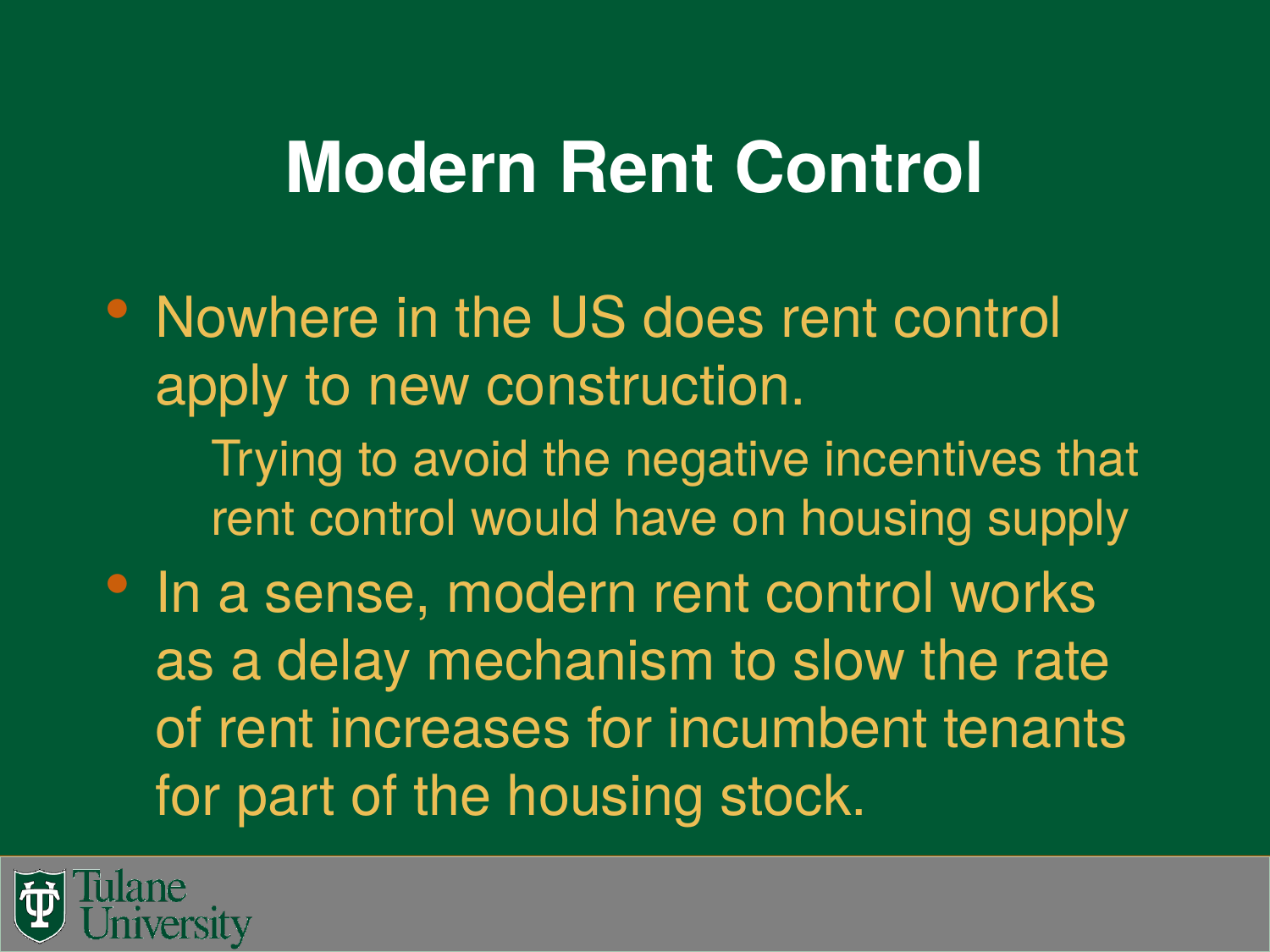

# Modern Rent Control
Nowhere in the US does rent control apply to new construction.
Trying to avoid the negative incentives that rent control would have on housing supply
In a sense, modern rent control works as a delay mechanism to slow the rate of rent increases for incumbent tenants for part of the housing stock.